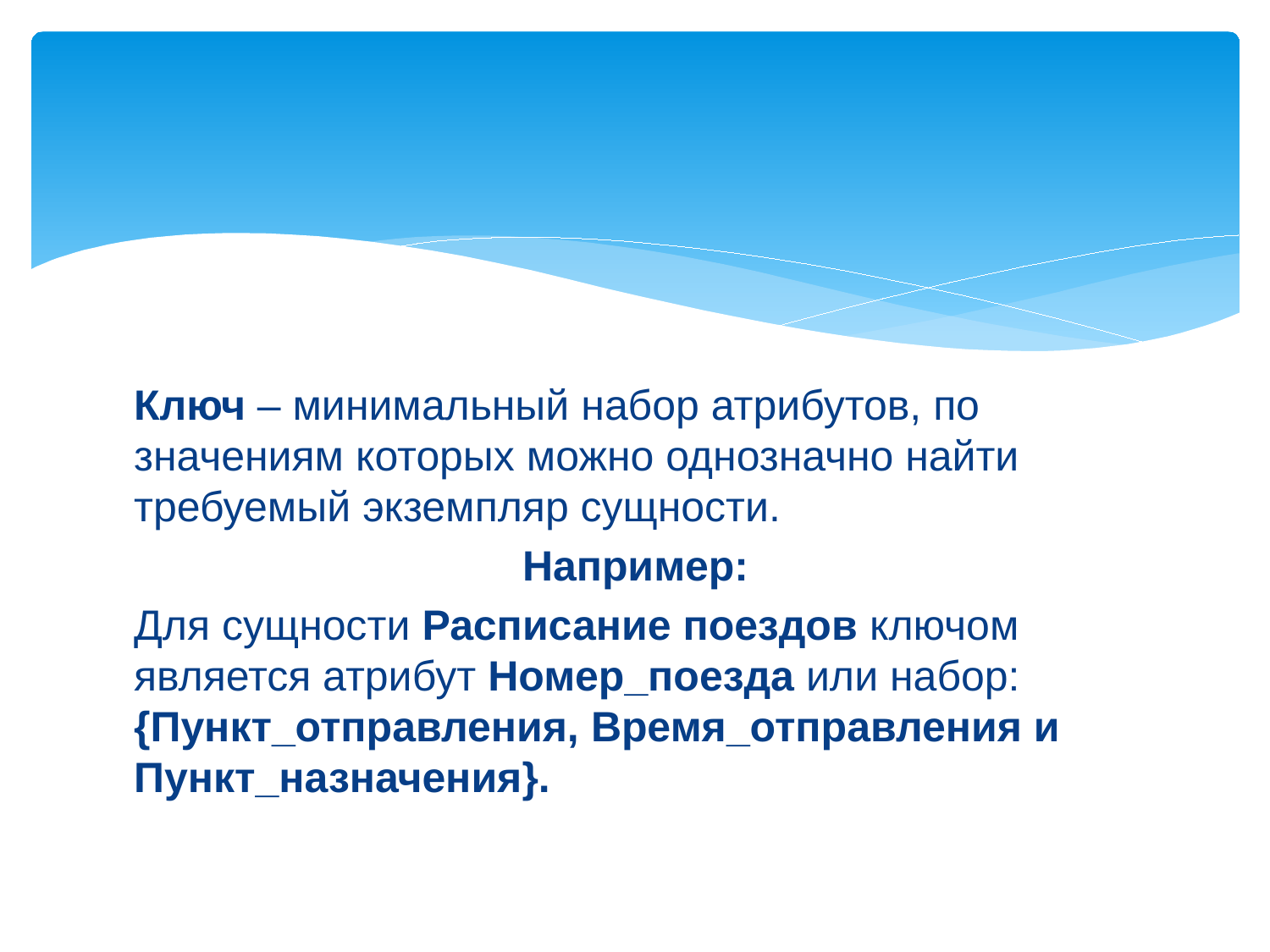

#
Ключ – минимальный набор атрибутов, по значениям которых можно однозначно найти требуемый экземпляр сущности.
Например:
Для сущности Расписание поездов ключом является атрибут Номер_поезда или набор: {Пункт_отправления, Время_отправления и Пункт_назначения}.